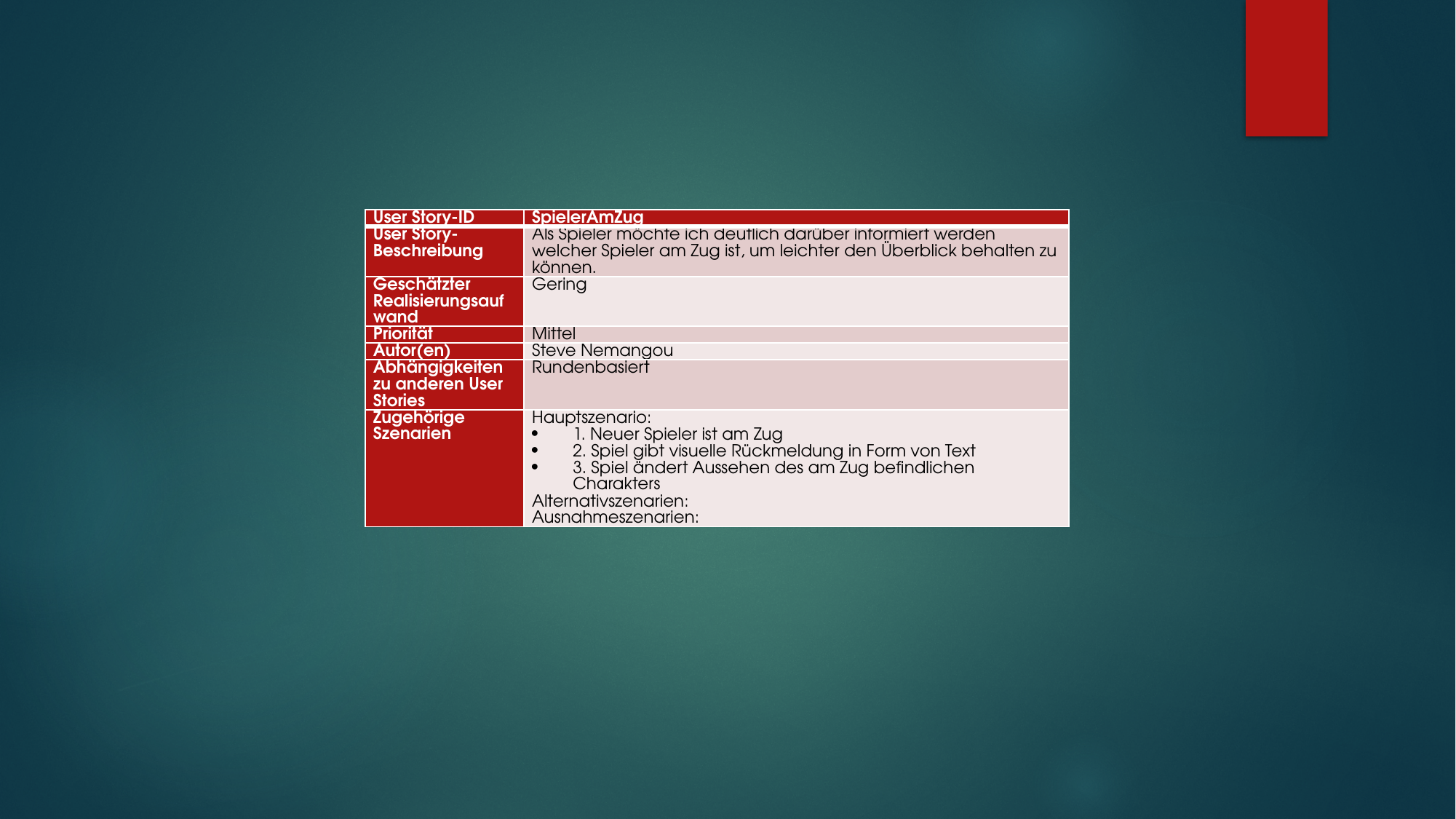

| User Story-ID | SpielerAmZug |
| --- | --- |
| User Story-Beschreibung | Als Spieler möchte ich deutlich darüber informiert werden welcher Spieler am Zug ist, um leichter den Überblick behalten zu können. |
| Geschätzter Realisierungsaufwand | Gering |
| Priorität | Mittel |
| Autor(en) | Steve Nemangou |
| Abhängigkeiten zu anderen User Stories | Rundenbasiert |
| Zugehörige Szenarien | Hauptszenario: 1. Neuer Spieler ist am Zug 2. Spiel gibt visuelle Rückmeldung in Form von Text 3. Spiel ändert Aussehen des am Zug befindlichen Charakters Alternativszenarien: Ausnahmeszenarien: |